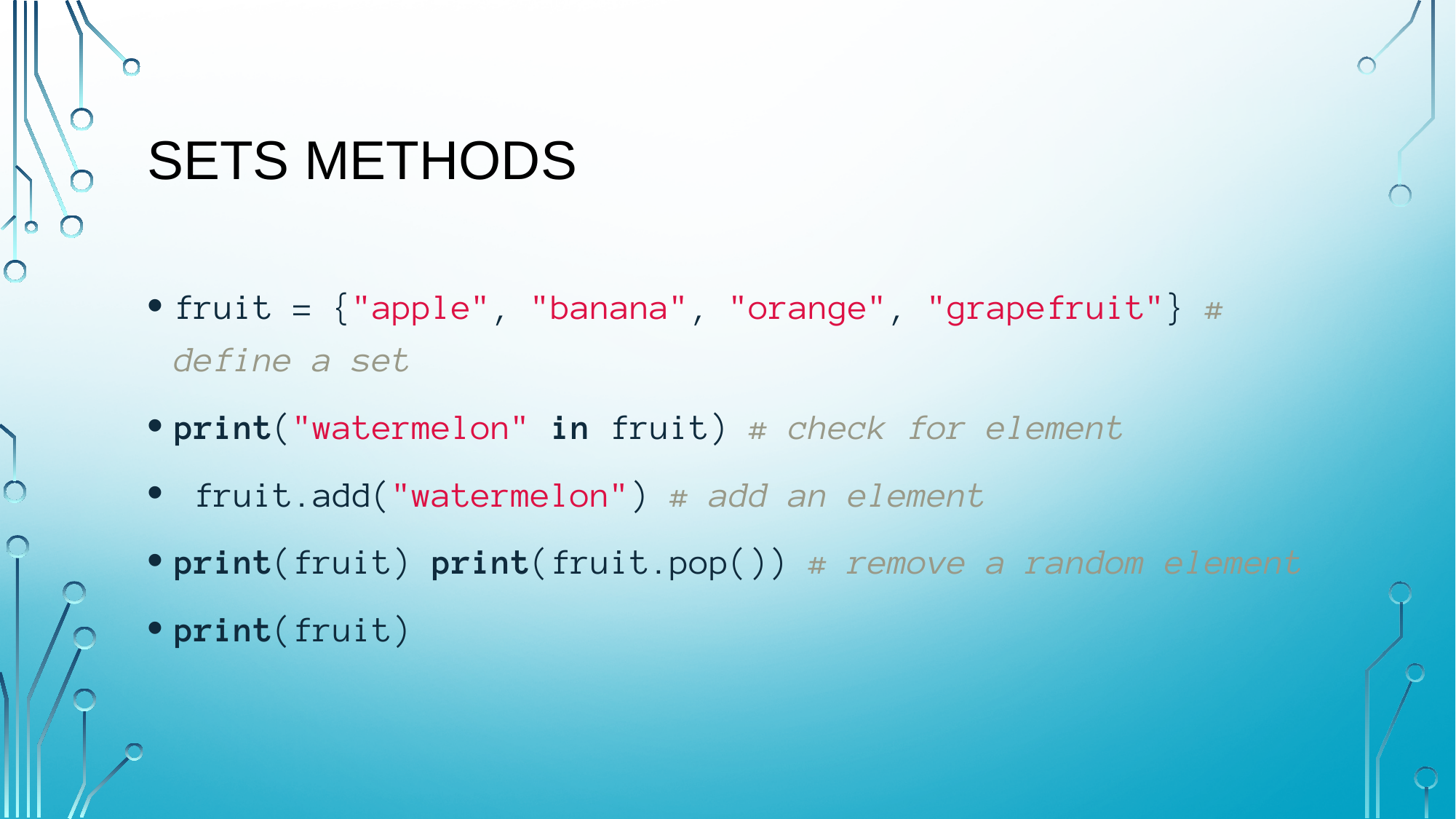

# SETS METHODS
fruit = {"apple", "banana", "orange", "grapefruit"} # define a set
print("watermelon" in fruit) # check for element
 fruit.add("watermelon") # add an element
print(fruit) print(fruit.pop()) # remove a random element
print(fruit)